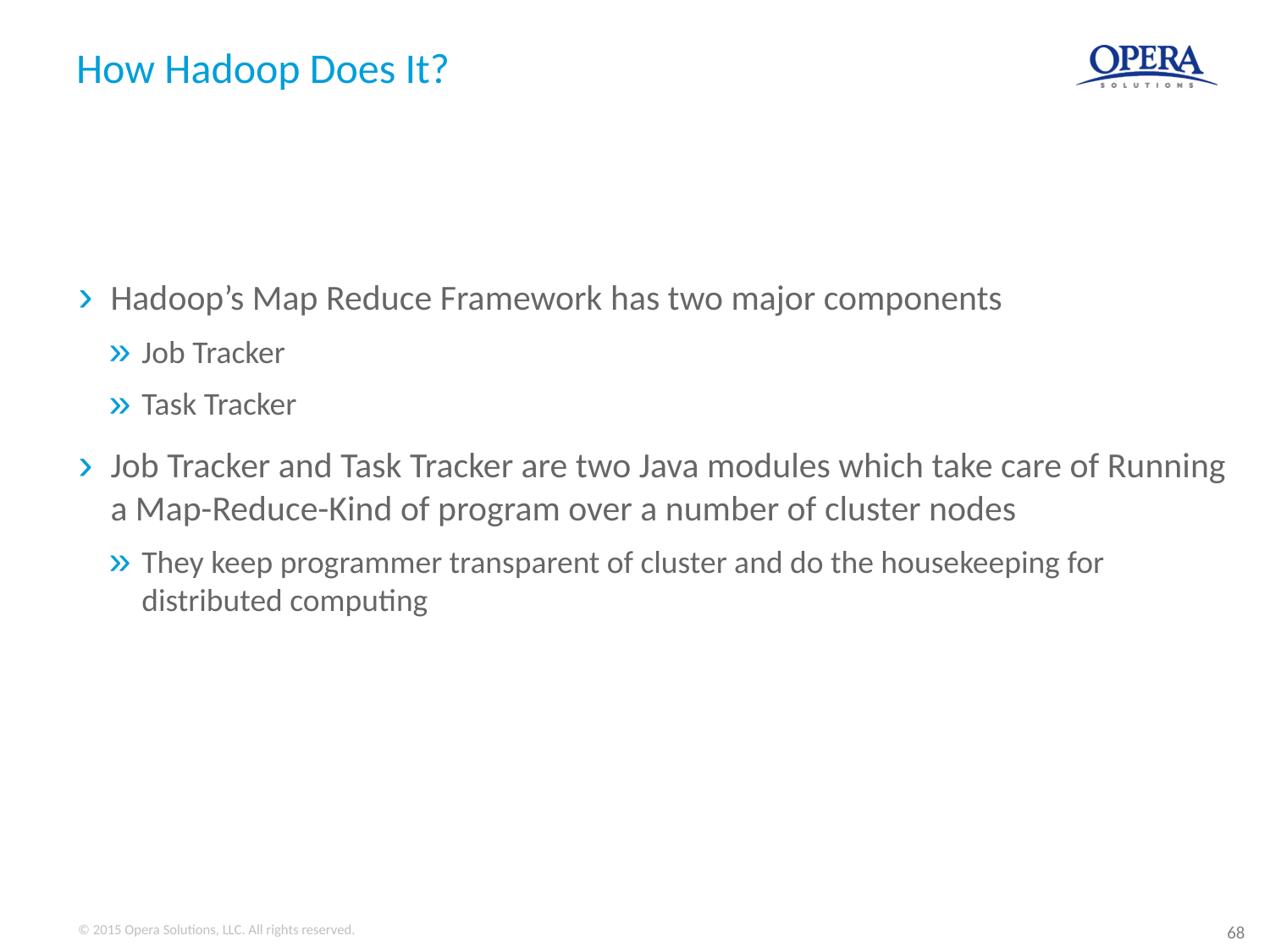

# How Hadoop Does It?
Hadoop’s Map Reduce Framework has two major components
Job Tracker
Task Tracker
Job Tracker and Task Tracker are two Java modules which take care of Running a Map-Reduce-Kind of program over a number of cluster nodes
They keep programmer transparent of cluster and do the housekeeping for distributed computing